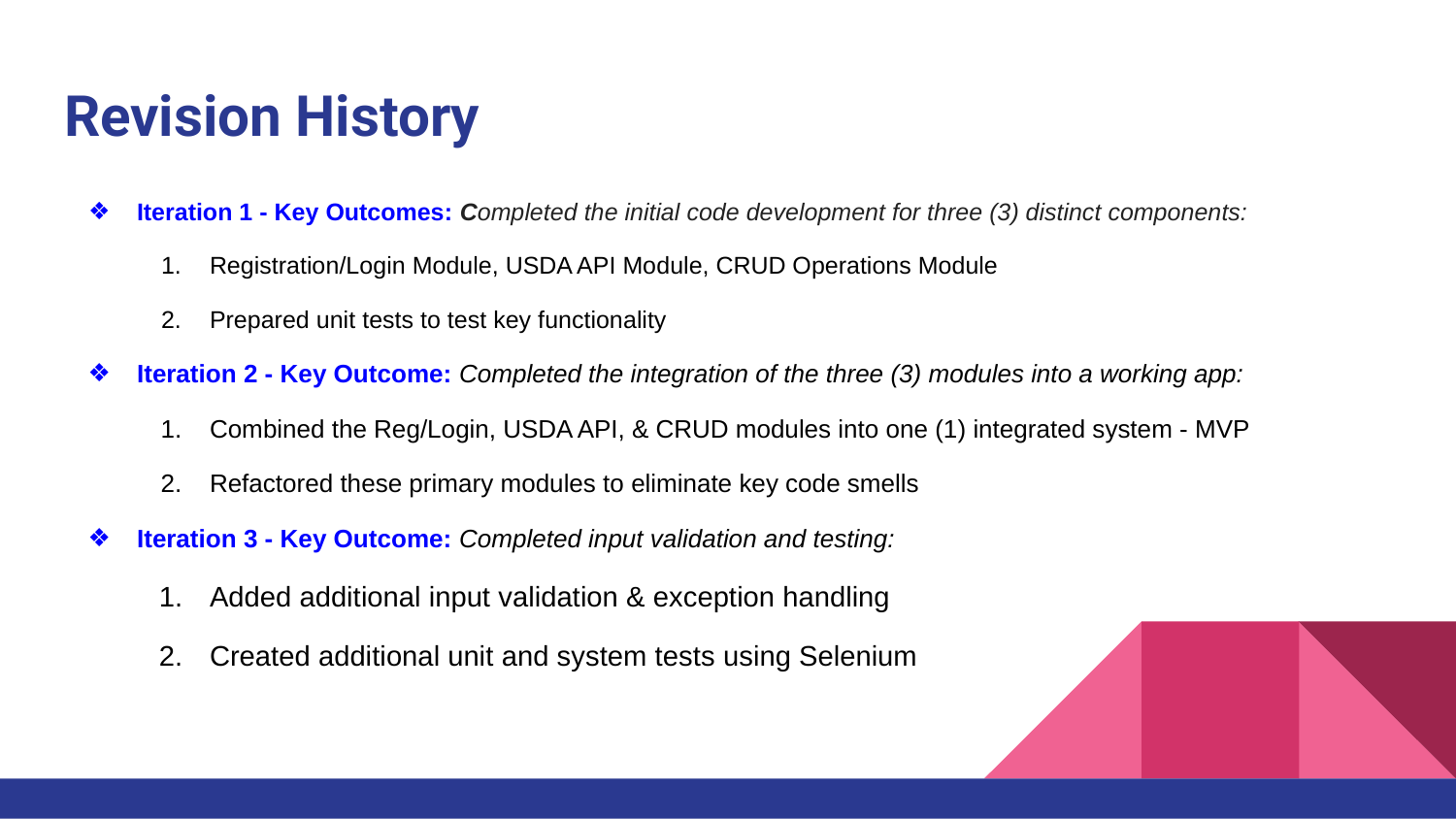

# Revision History

Iteration 1 - Key Outcomes: Completed the initial code development for three (3) distinct components:
Registration/Login Module, USDA API Module, CRUD Operations Module
Prepared unit tests to test key functionality
Iteration 2 - Key Outcome: Completed the integration of the three (3) modules into a working app:
Combined the Reg/Login, USDA API, & CRUD modules into one (1) integrated system - MVP
Refactored these primary modules to eliminate key code smells
Iteration 3 - Key Outcome: Completed input validation and testing:
Added additional input validation & exception handling
Created additional unit and system tests using Selenium